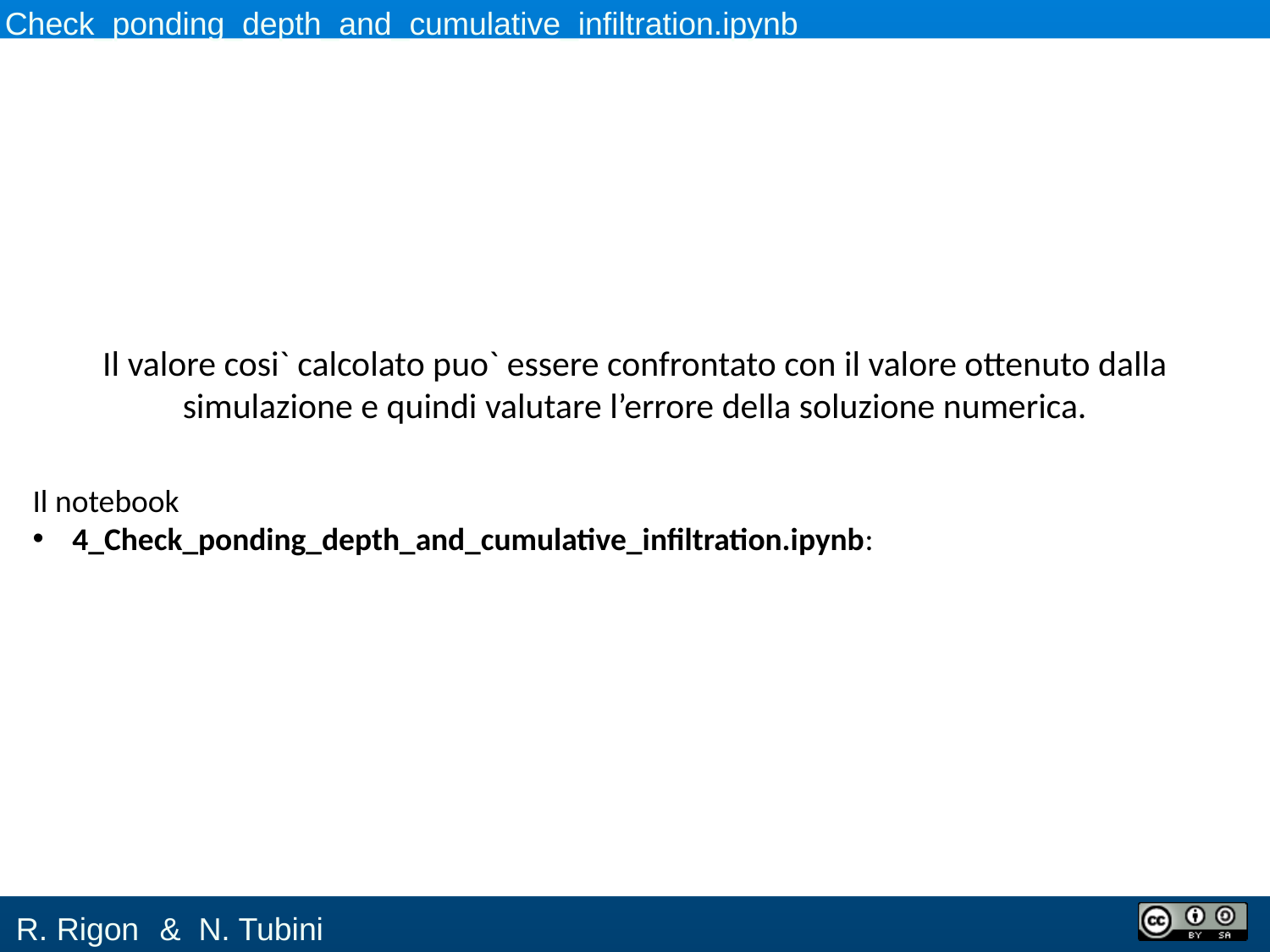

Check_ponding_depth_and_cumulative_infiltration.ipynb
Il valore cosi` calcolato puo` essere confrontato con il valore ottenuto dalla simulazione e quindi valutare l’errore della soluzione numerica.
Il notebook
4_Check_ponding_depth_and_cumulative_infiltration.ipynb:
 &  N. Tubini